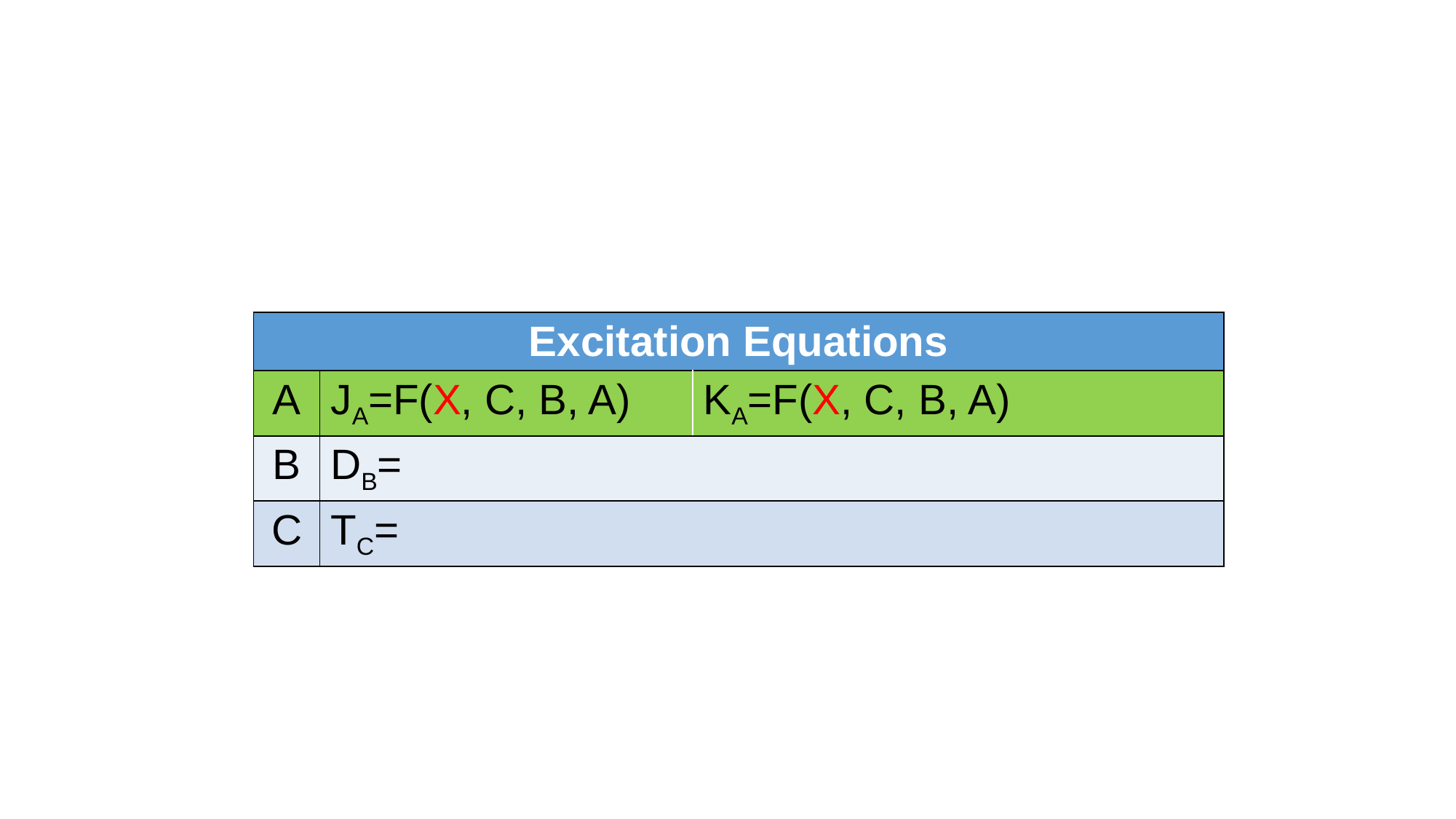

| Excitation Equations |  |  |
| --- | --- | --- |
| A | JA=F(X, C, B, A) | KA=F(X, C, B, A) |
| B | DB= |  |
| C | TC= |  |